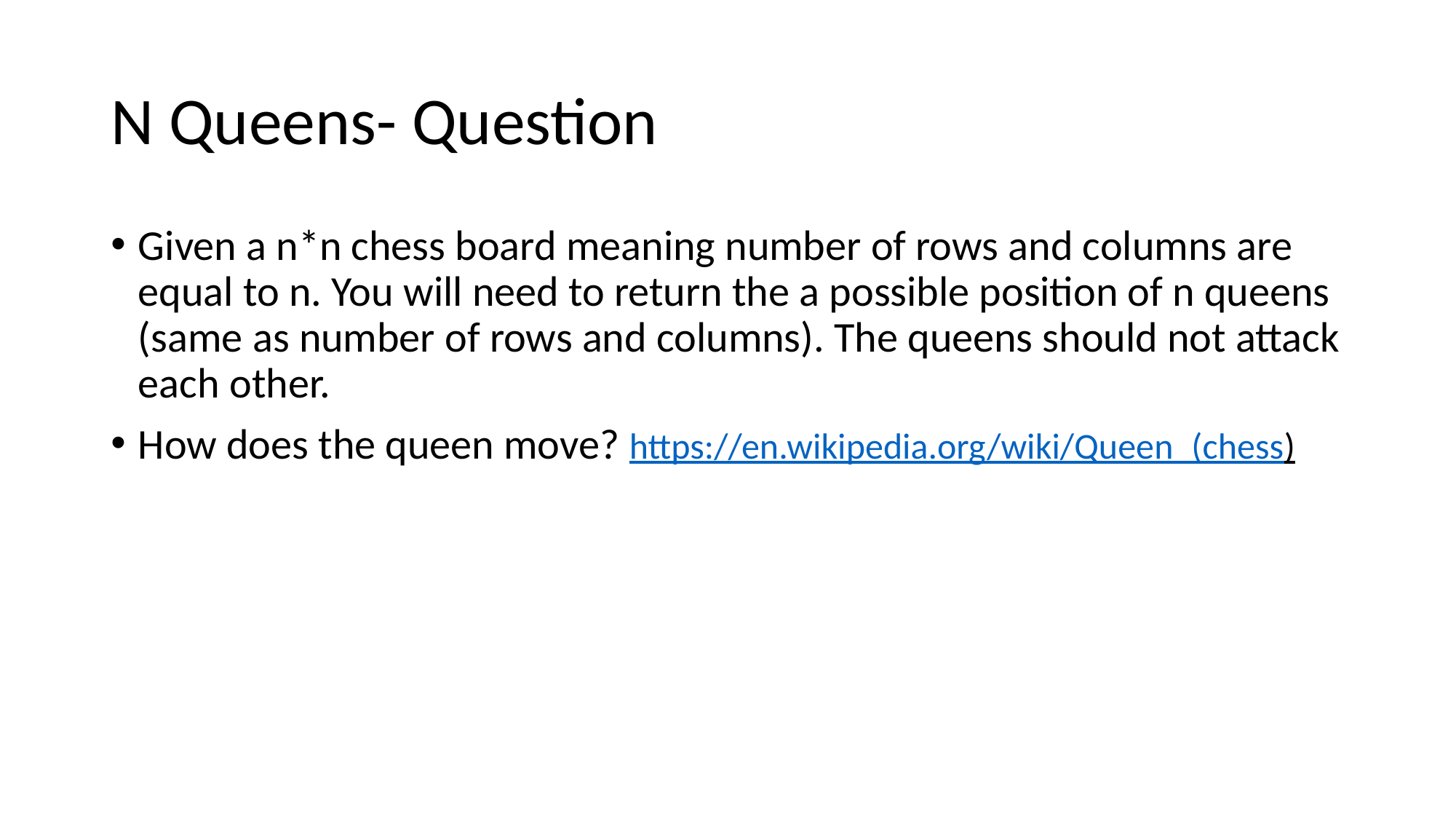

# N Queens- Question
Given a n*n chess board meaning number of rows and columns are equal to n. You will need to return the a possible position of n queens (same as number of rows and columns). The queens should not attack each other.
How does the queen move? https://en.wikipedia.org/wiki/Queen_(chess)